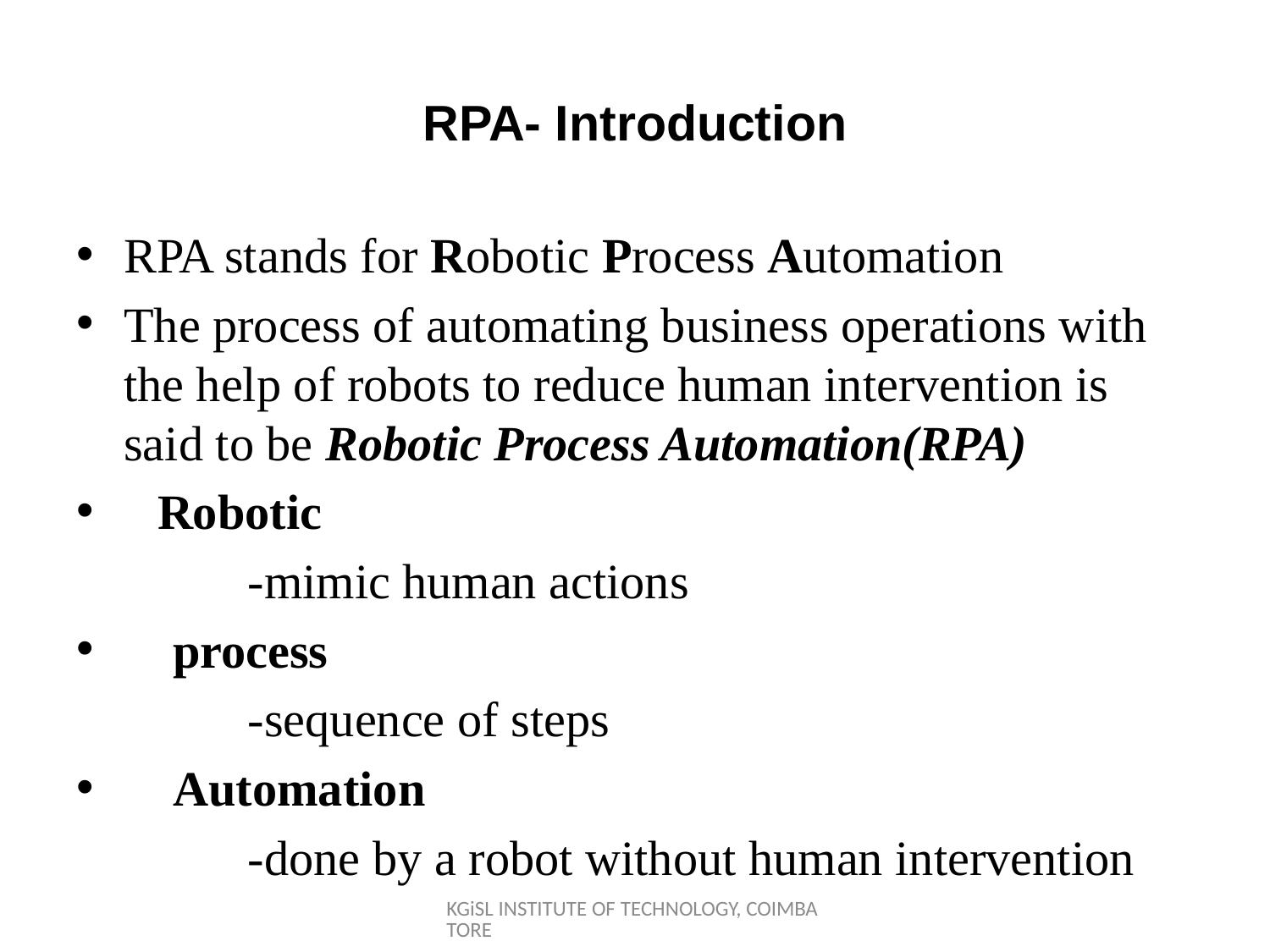

# RPA- Introduction

RPA stands for Robotic Process Automation
The process of automating business operations with the help of robots to reduce human intervention is said to be Robotic Process Automation(RPA)
   Robotic
              -mimic human actions
    process
              -sequence of steps
    Automation
              -done by a robot without human intervention

KGiSL INSTITUTE OF TECHNOLOGY, COIMBATORE